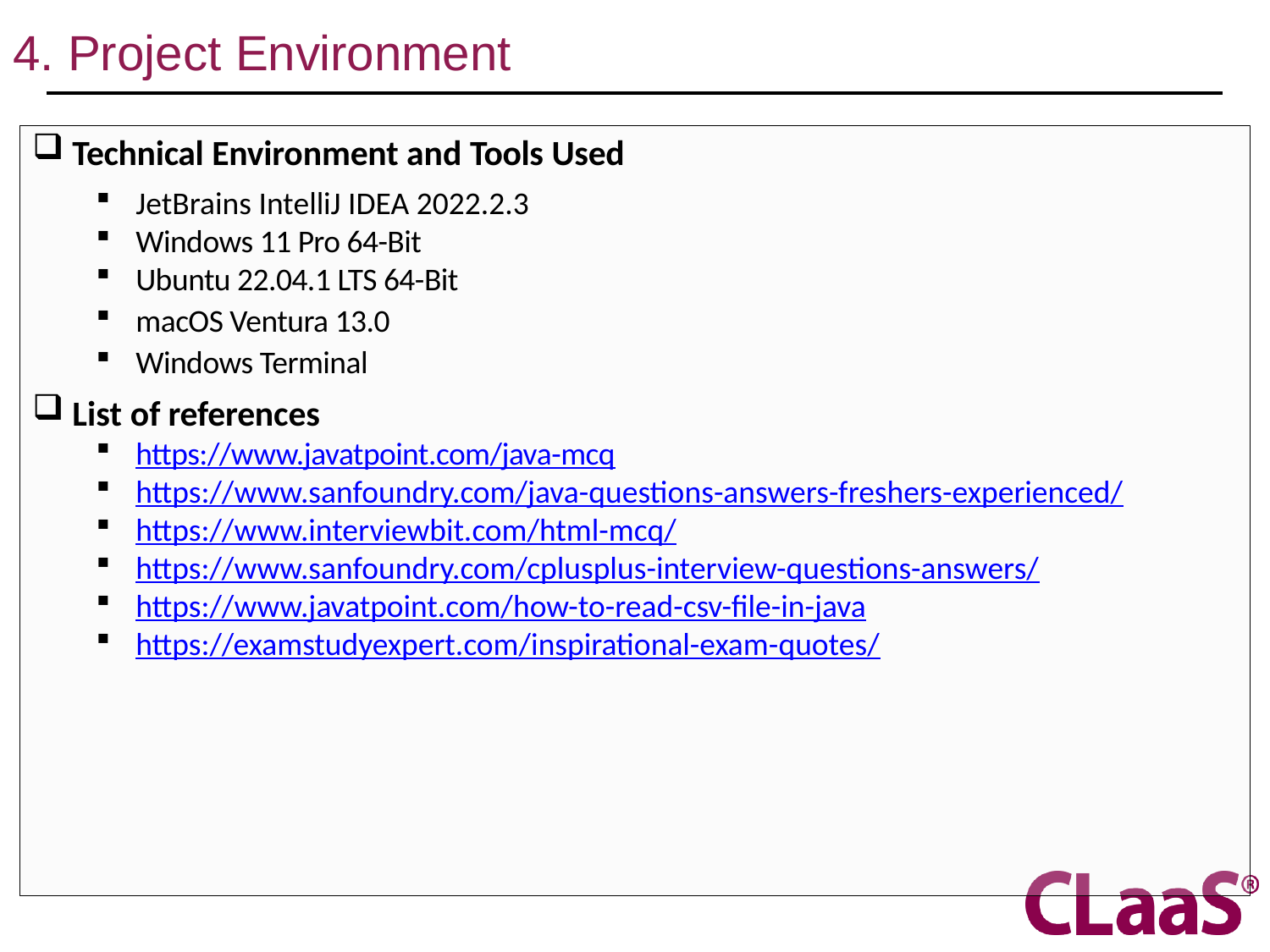

# 4. Project Environment
Technical Environment and Tools Used
JetBrains IntelliJ IDEA 2022.2.3
Windows 11 Pro 64-Bit
Ubuntu 22.04.1 LTS 64-Bit
macOS Ventura 13.0
Windows Terminal
List of references
https://www.javatpoint.com/java-mcq
https://www.sanfoundry.com/java-questions-answers-freshers-experienced/
https://www.interviewbit.com/html-mcq/
https://www.sanfoundry.com/cplusplus-interview-questions-answers/
https://www.javatpoint.com/how-to-read-csv-file-in-java
https://examstudyexpert.com/inspirational-exam-quotes/